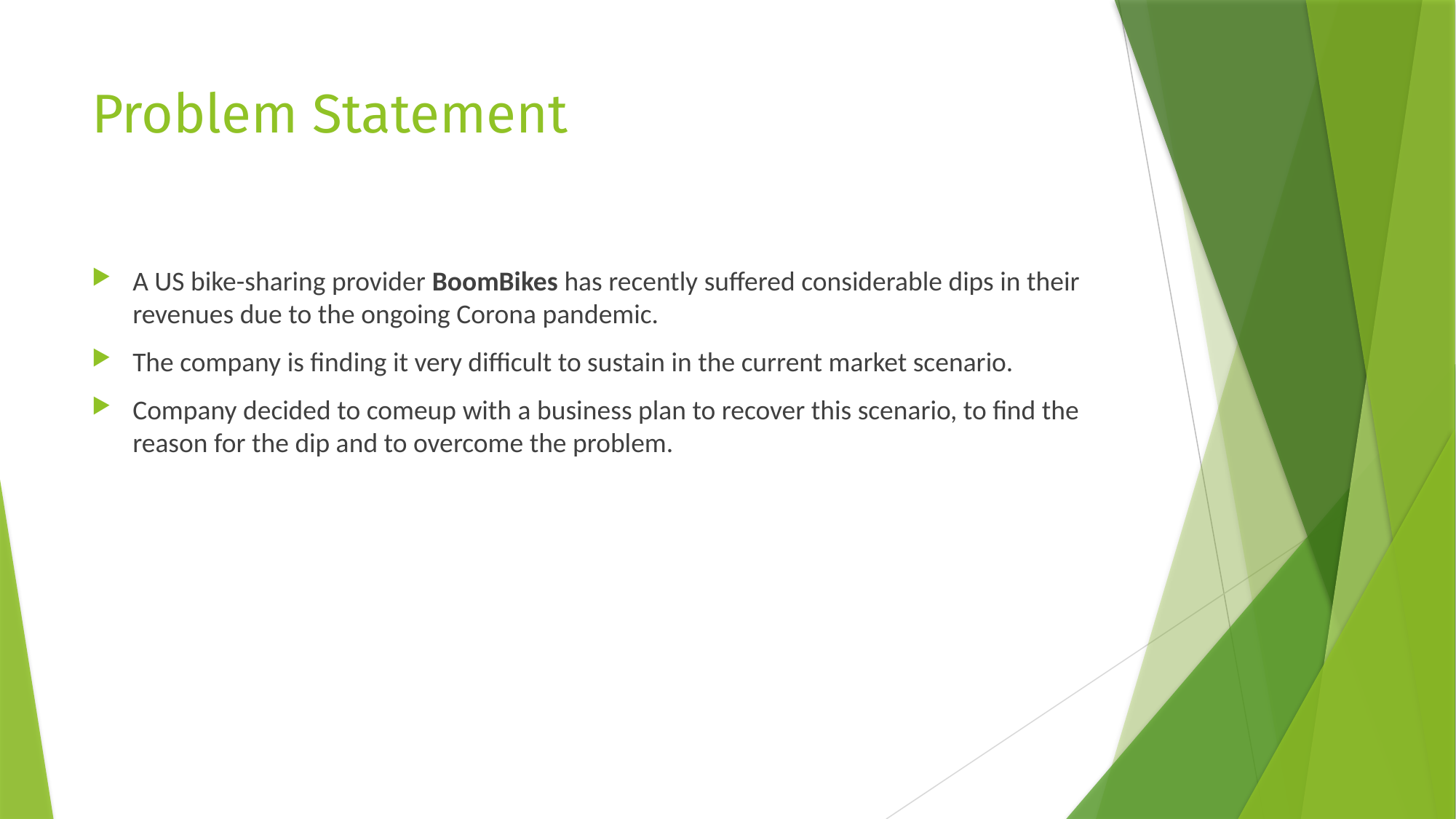

# Problem Statement
A US bike-sharing provider BoomBikes has recently suffered considerable dips in their revenues due to the ongoing Corona pandemic.
The company is finding it very difficult to sustain in the current market scenario.
Company decided to comeup with a business plan to recover this scenario, to find the reason for the dip and to overcome the problem.